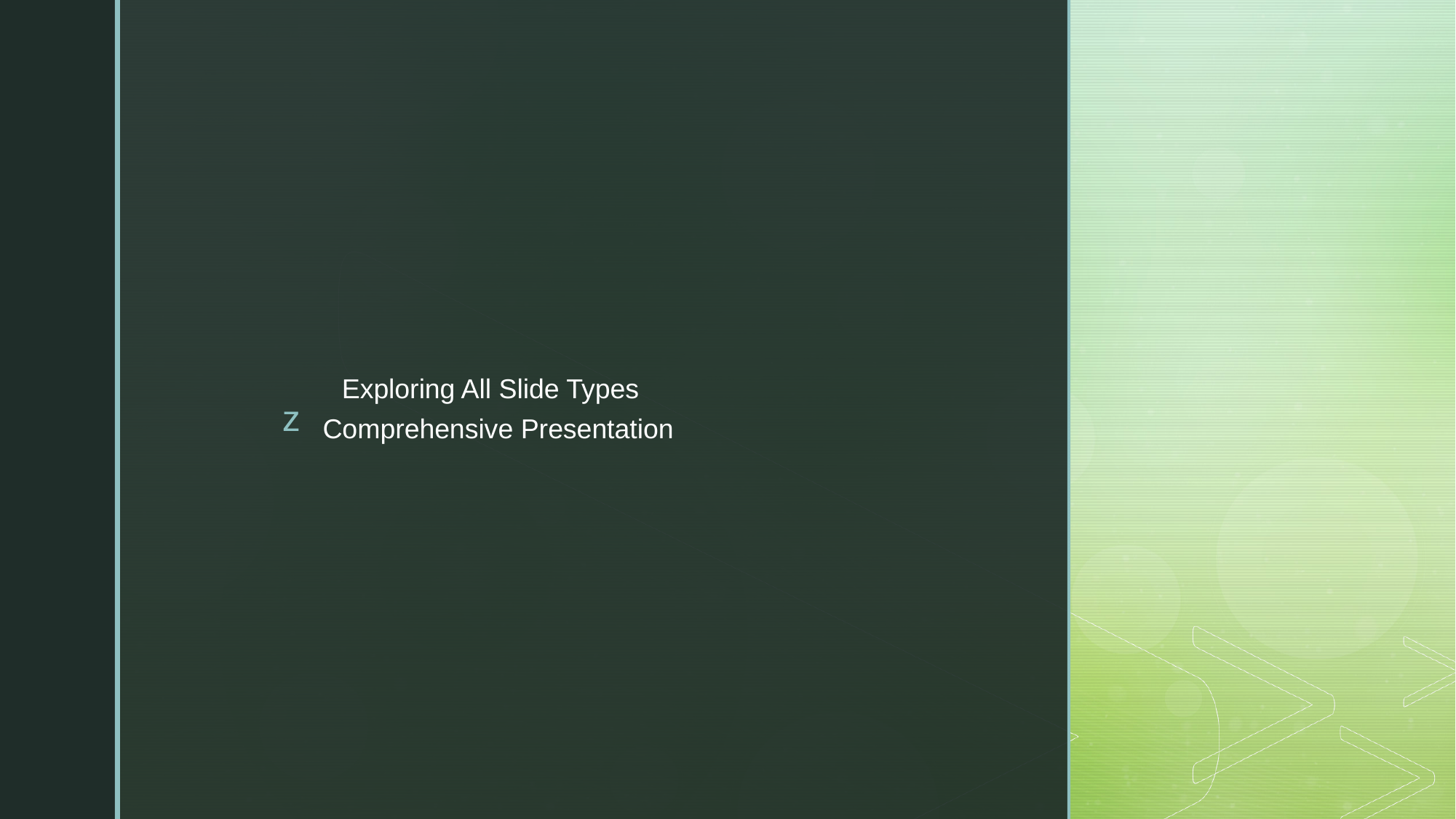

Exploring All Slide Types
# Comprehensive Presentation